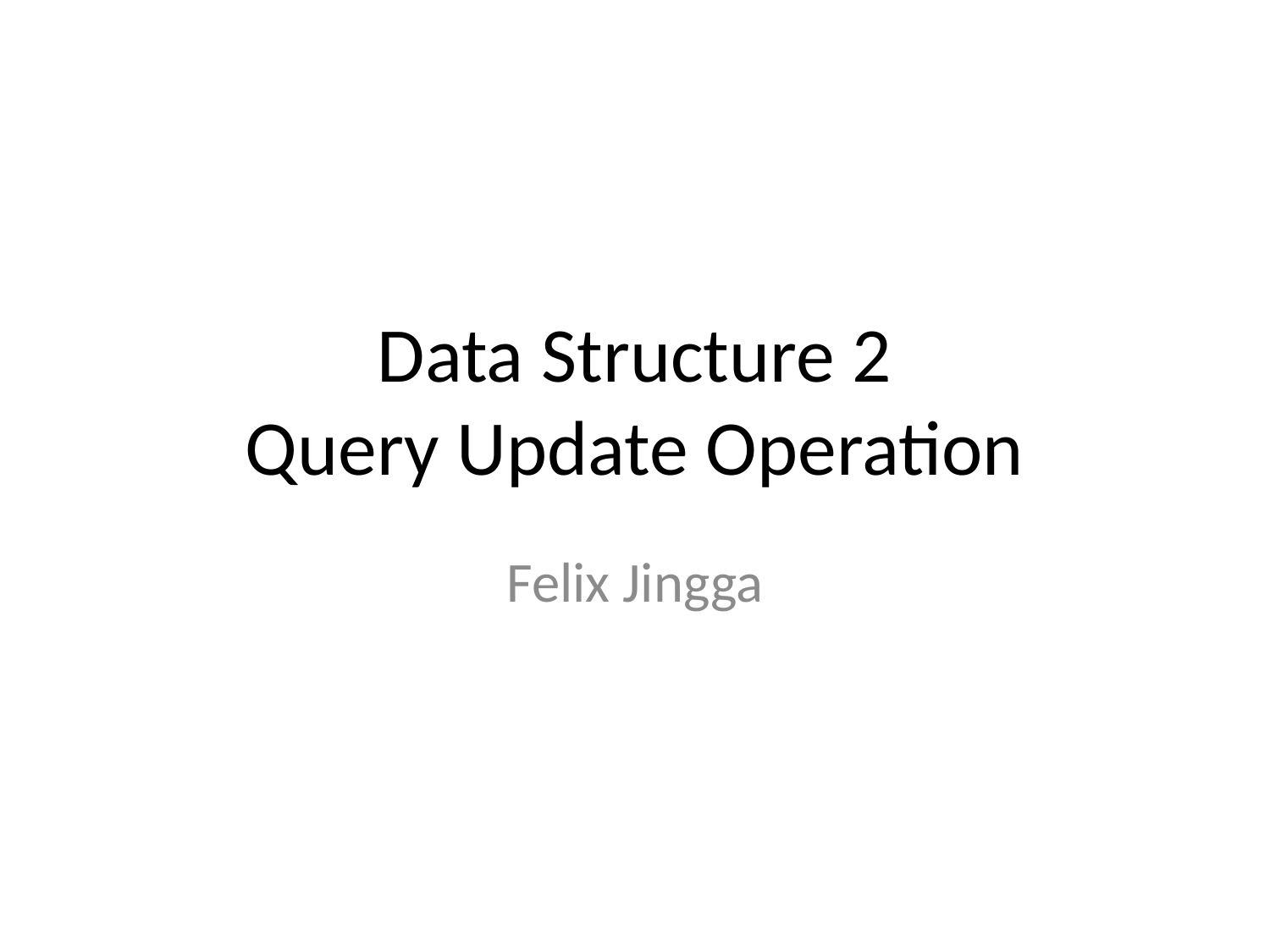

# Data Structure 2 Query Update Operation
Felix Jingga